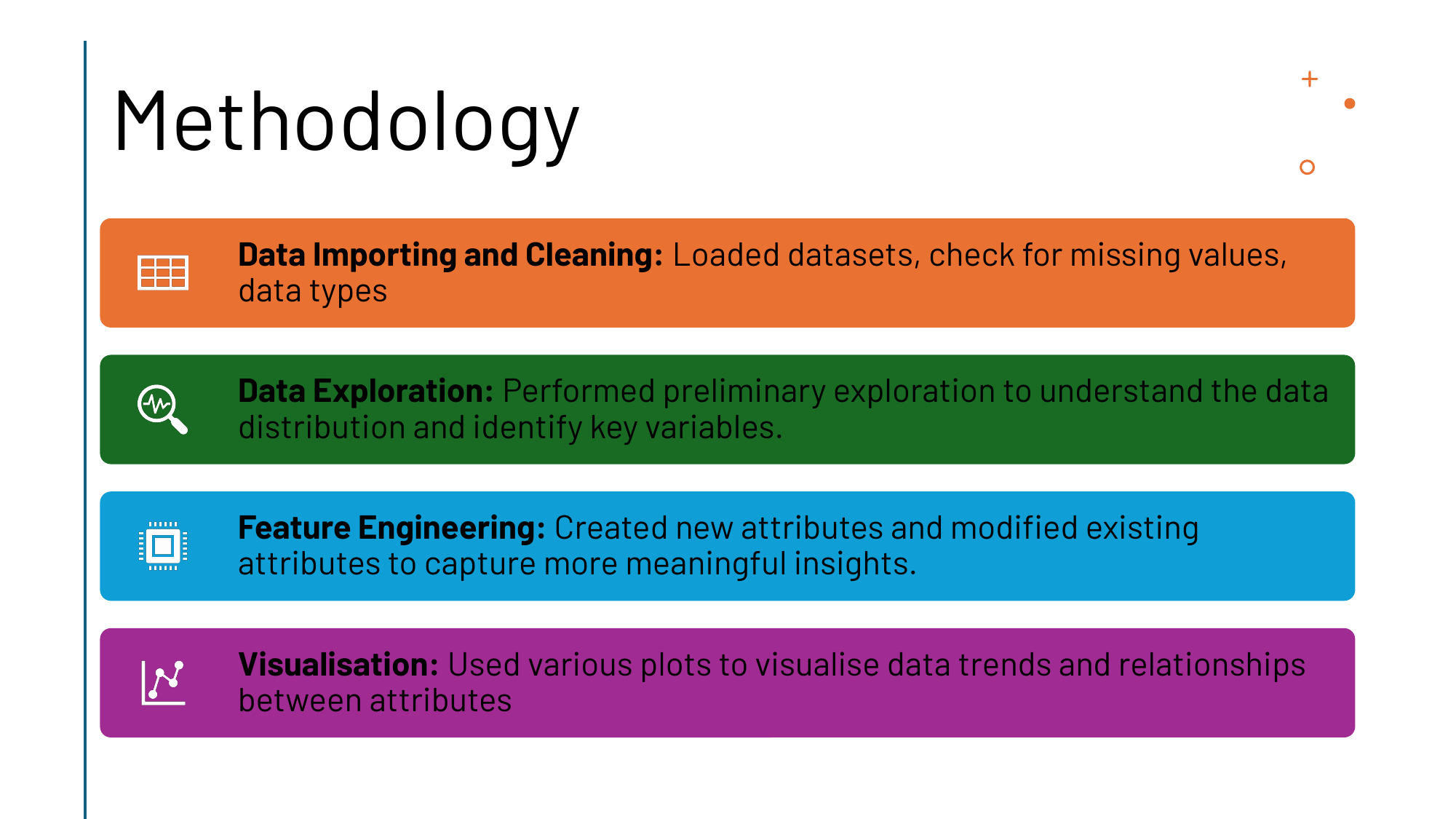

# Methodology

Data Importing and Cleaning: Loaded datasets, check for missing values, data types
Data Exploration: Performed preliminary exploration to understand the data distribution and identify key variables.
Feature Engineering: Created new attributes and modified existing attributes to capture more meaningful insights.
Visualisation: Used various plots to visualise data trends and relationships between attributes